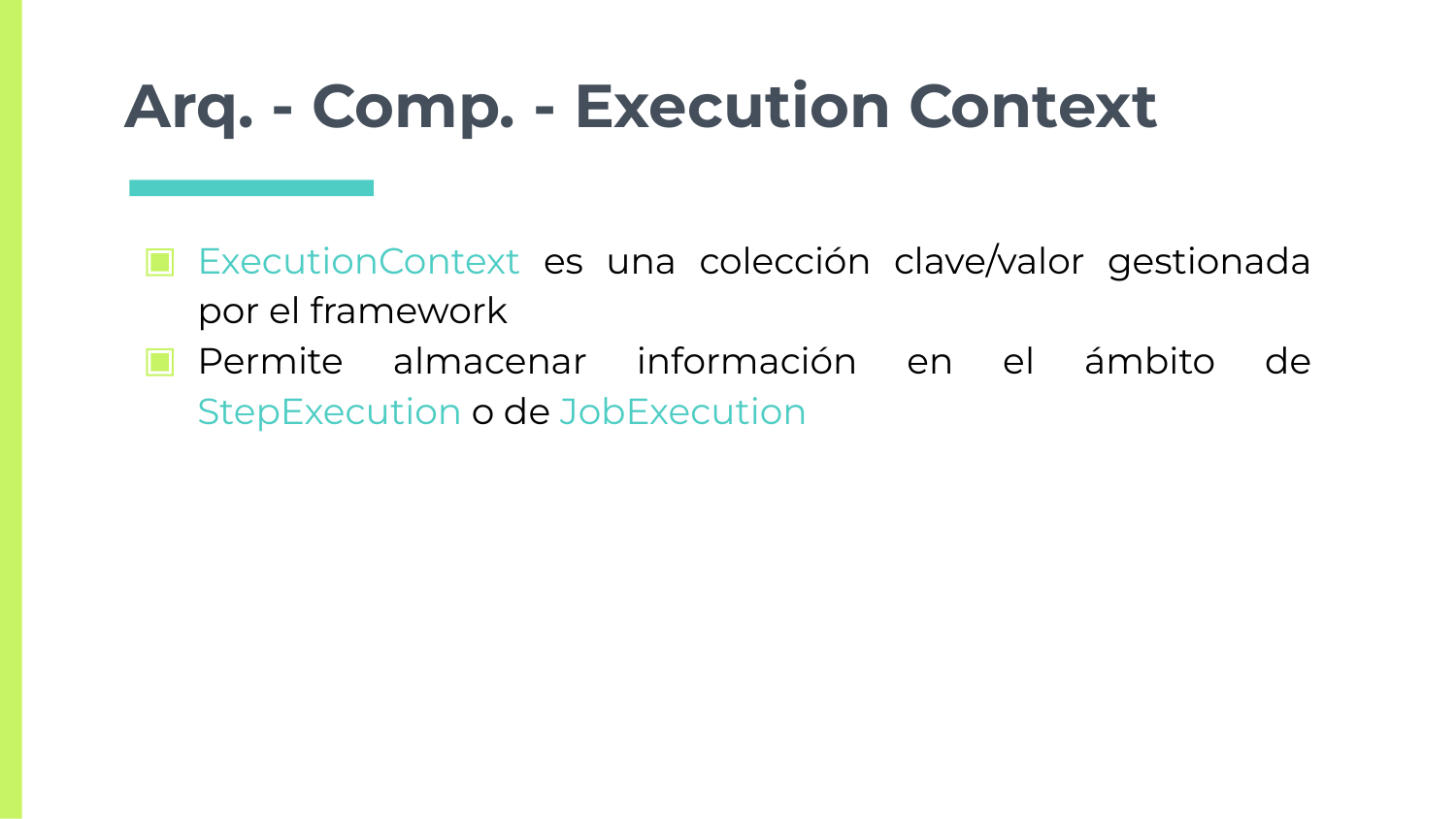

# Arq. - Comp. - Execution Context
ExecutionContext es una colección clave/valor gestionada por el framework
Permite almacenar información en el ámbito de StepExecution o de JobExecution